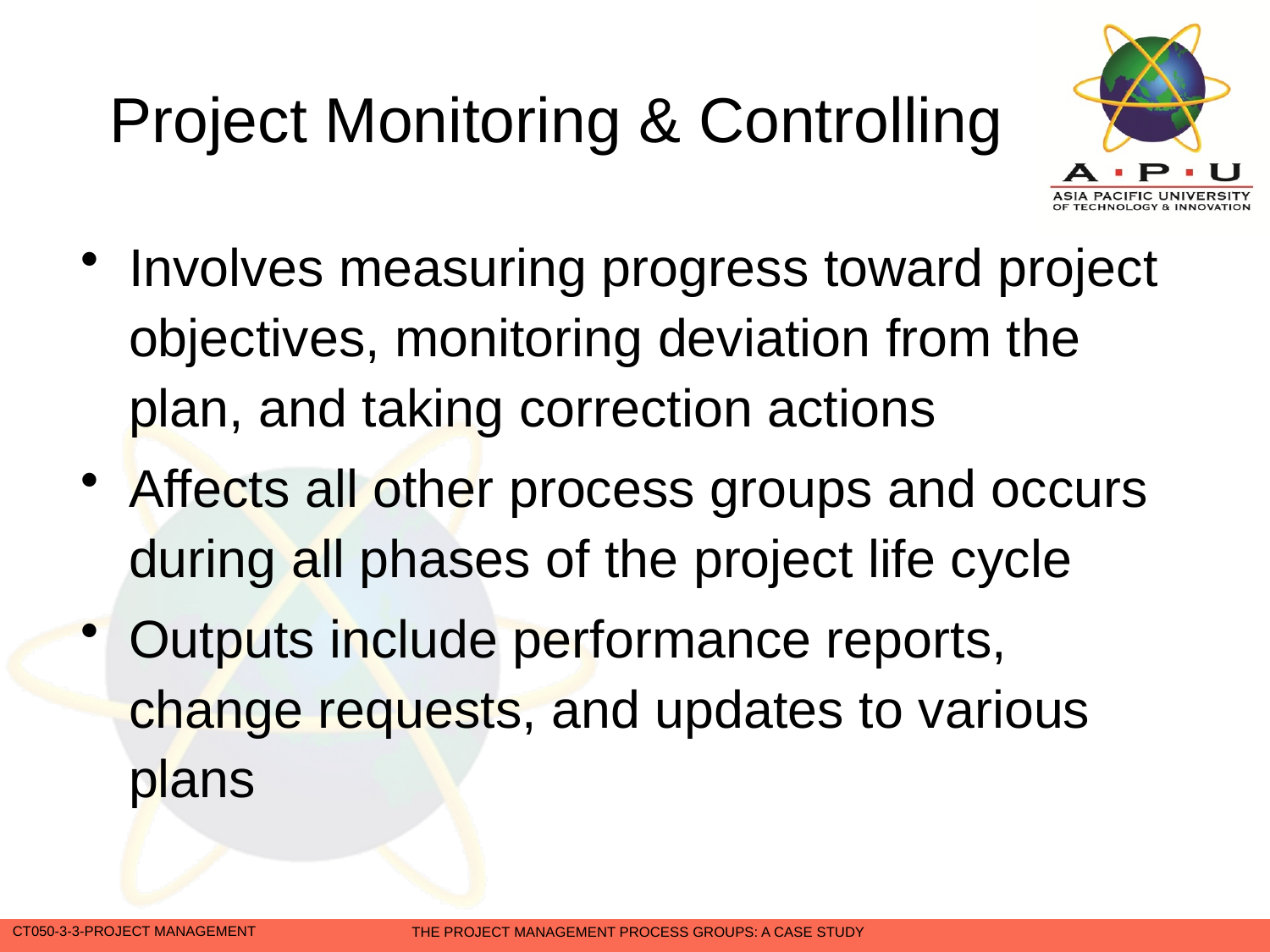

# Project Monitoring & Controlling
Involves measuring progress toward project objectives, monitoring deviation from the plan, and taking correction actions
Affects all other process groups and occurs during all phases of the project life cycle
Outputs include performance reports, change requests, and updates to various plans